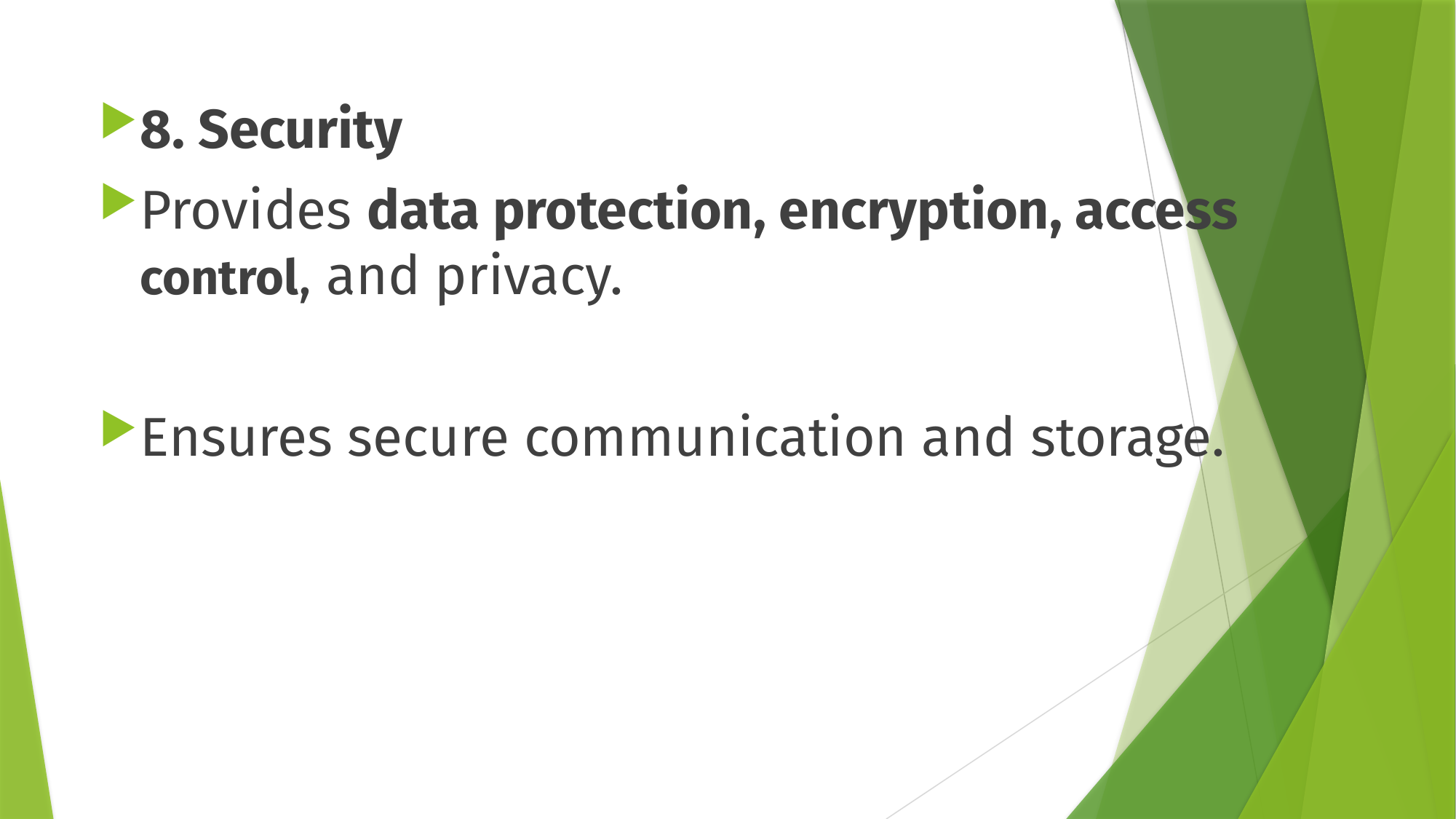

8. Security
Provides data protection, encryption, access control, and privacy.

Ensures secure communication and storage.